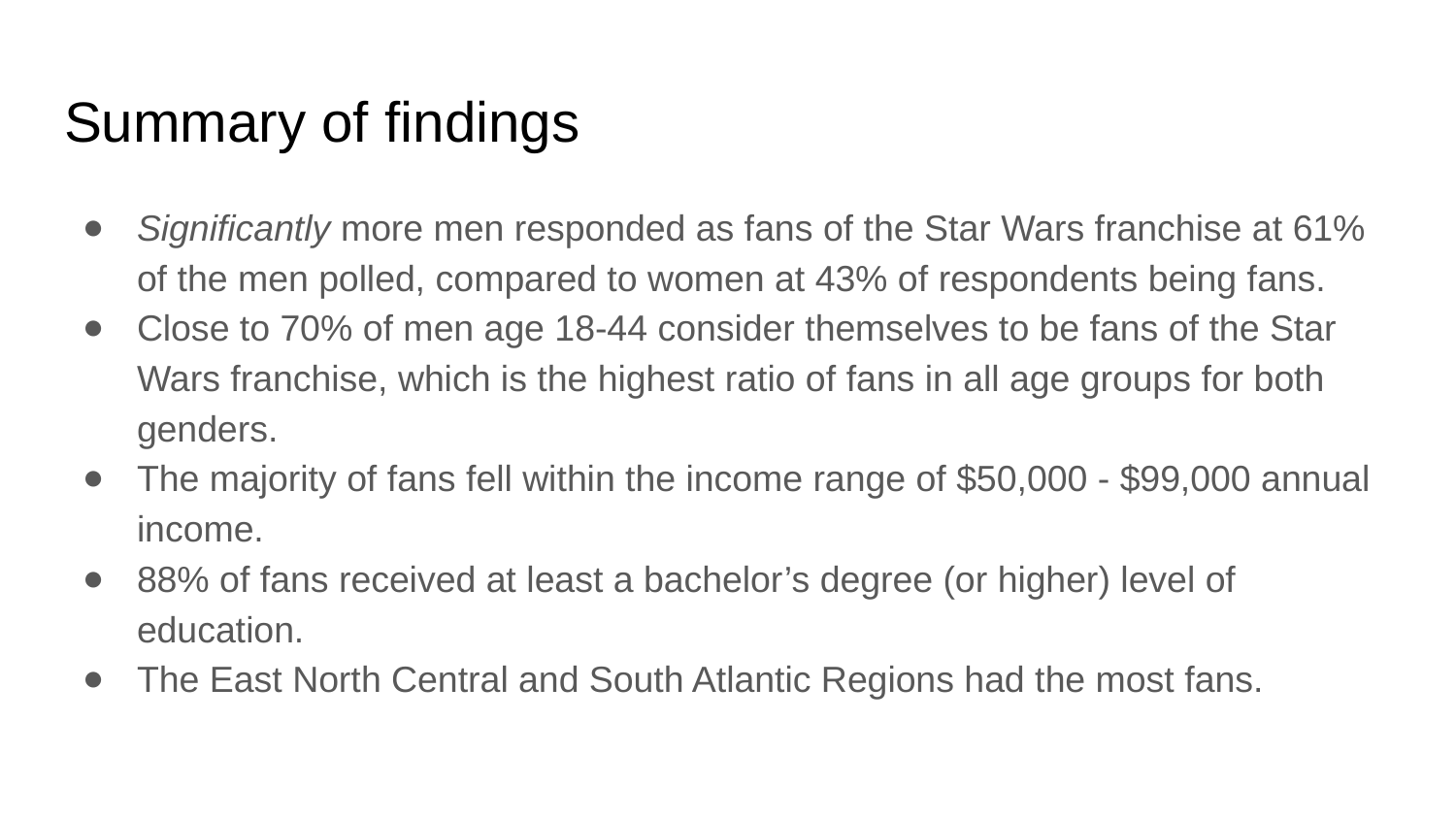

# Summary of findings
Significantly more men responded as fans of the Star Wars franchise at 61% of the men polled, compared to women at 43% of respondents being fans.
Close to 70% of men age 18-44 consider themselves to be fans of the Star Wars franchise, which is the highest ratio of fans in all age groups for both genders.
The majority of fans fell within the income range of $50,000 - $99,000 annual income.
88% of fans received at least a bachelor’s degree (or higher) level of education.
The East North Central and South Atlantic Regions had the most fans.